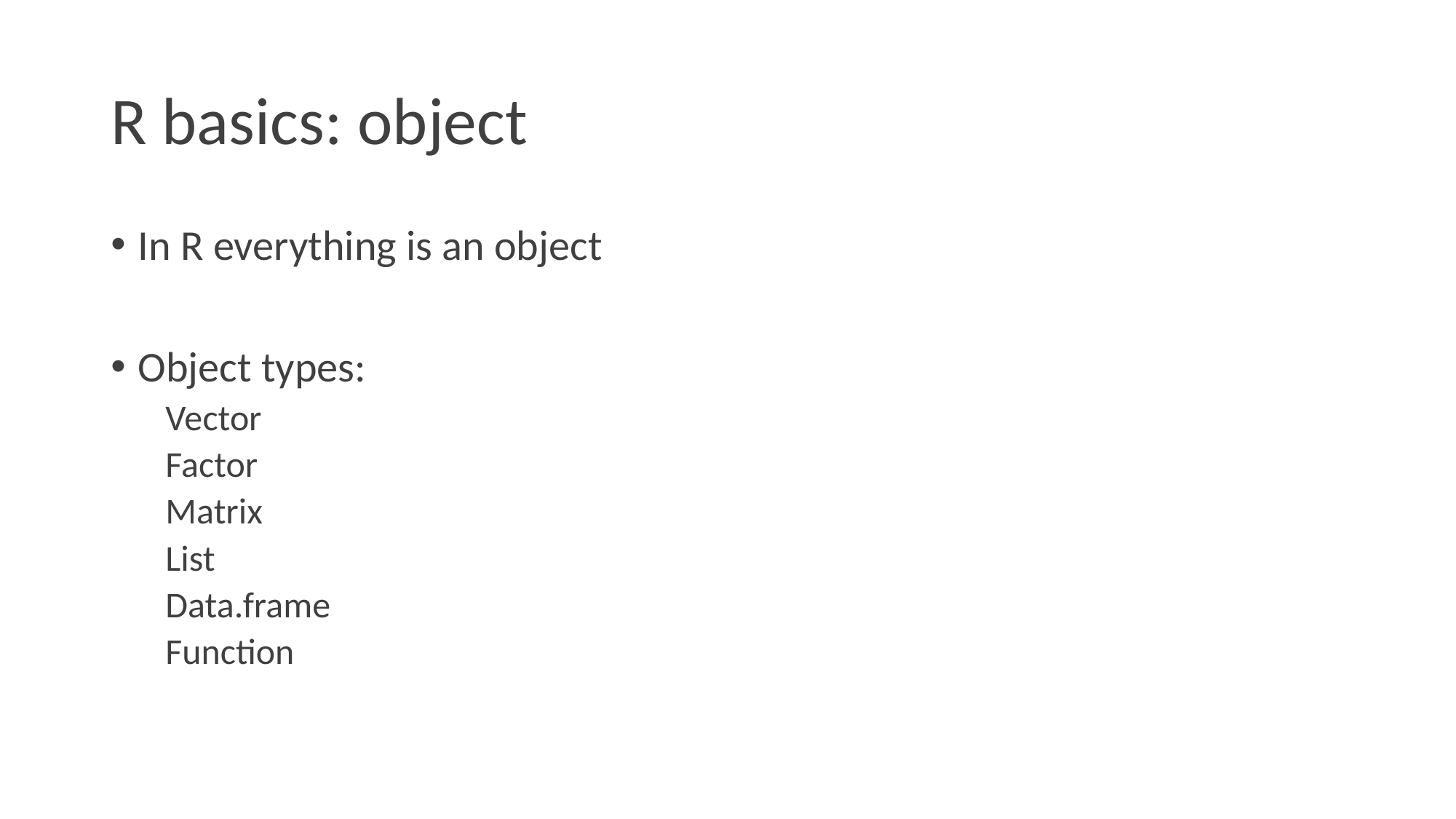

# R basics: object
In R everything is an object

Object types:
Vector
Factor
Matrix
List
Data.frame
Function